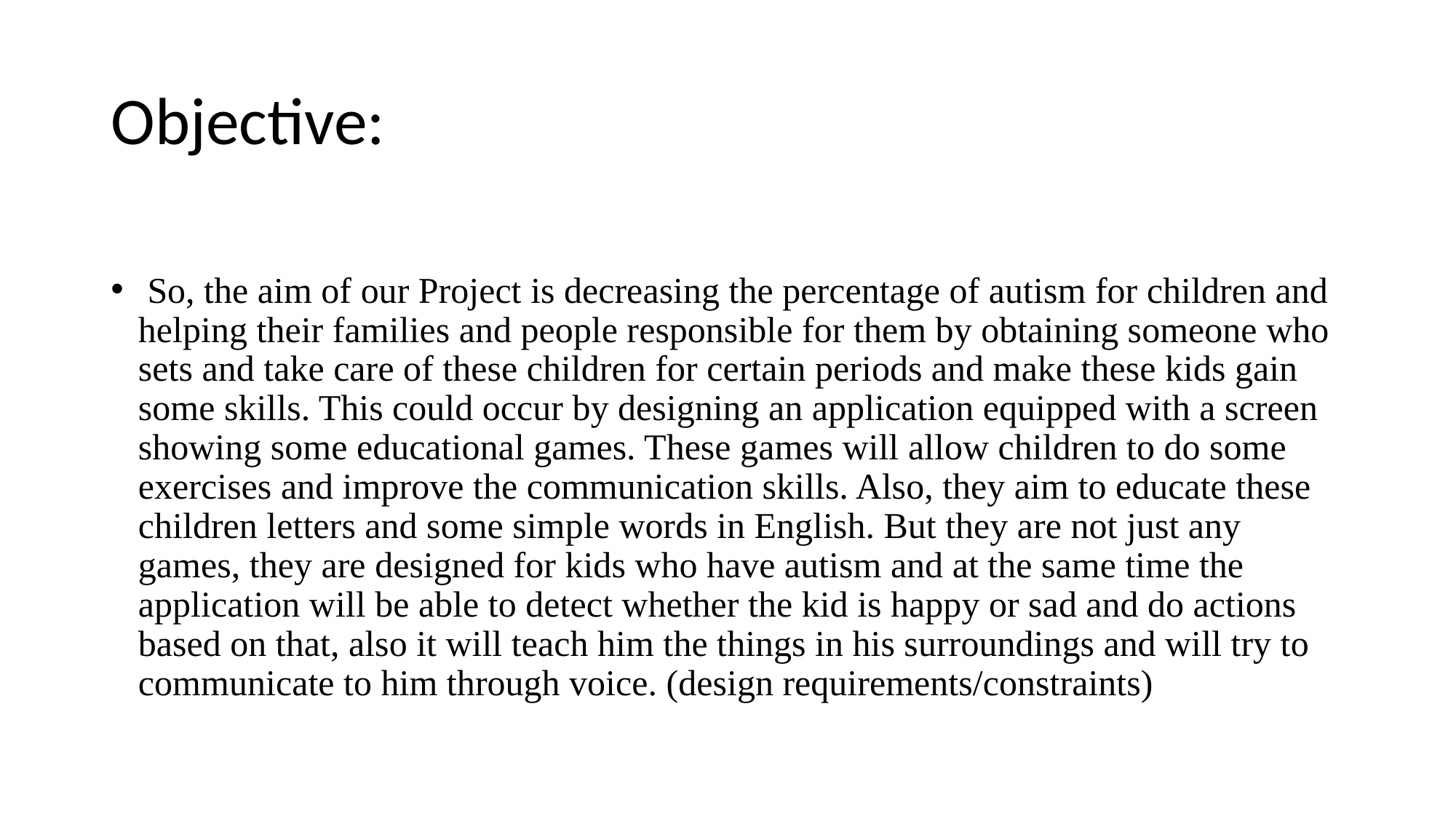

# Objective:

 So, the aim of our Project is decreasing the percentage of autism for children and helping their families and people responsible for them by obtaining someone who sets and take care of these children for certain periods and make these kids gain some skills. This could occur by designing an application equipped with a screen showing some educational games. These games will allow children to do some exercises and improve the communication skills. Also, they aim to educate these children letters and some simple words in English. But they are not just any games, they are designed for kids who have autism and at the same time the application will be able to detect whether the kid is happy or sad and do actions based on that, also it will teach him the things in his surroundings and will try to communicate to him through voice. (design requirements/constraints)